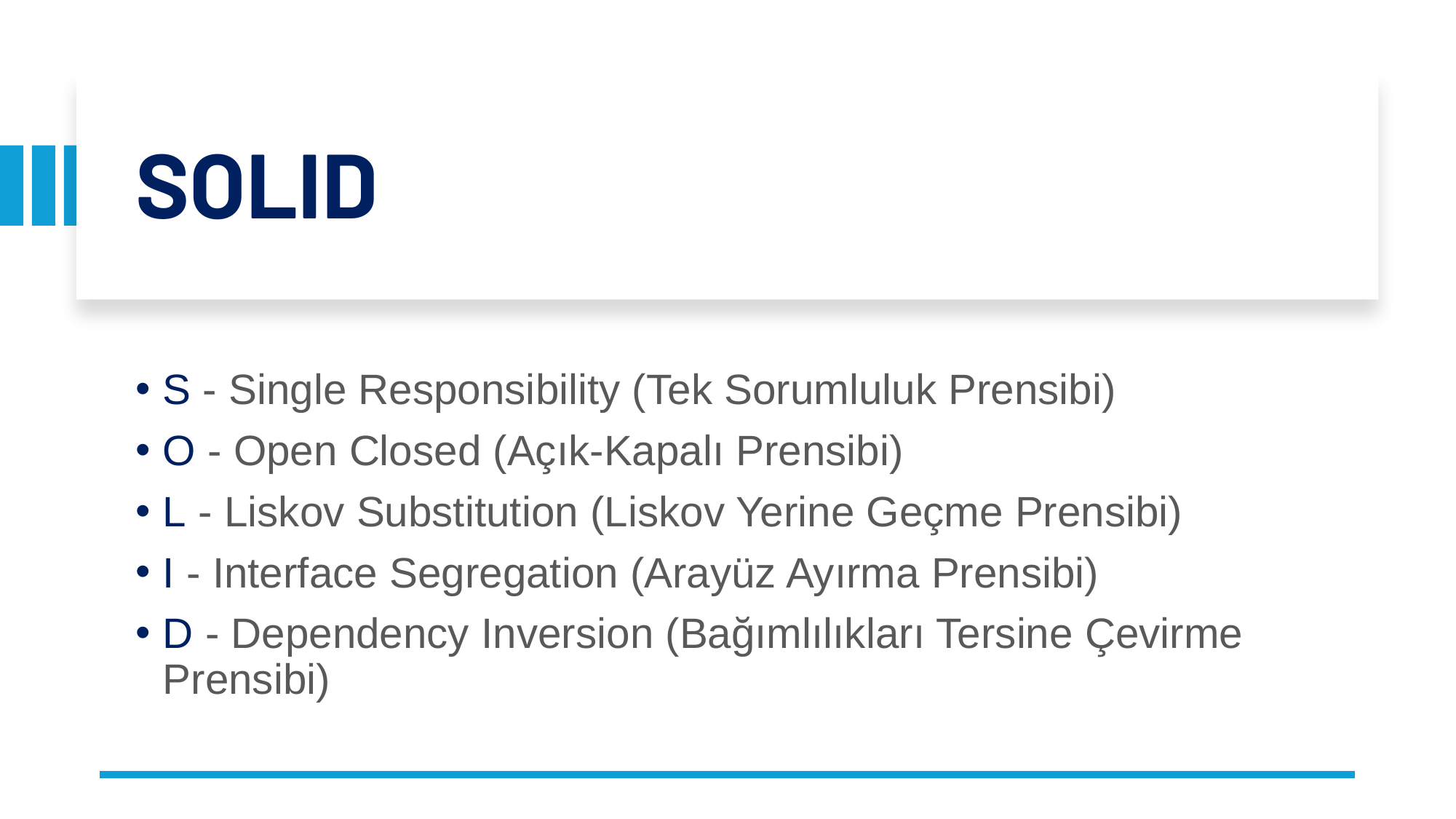

# SOLID

S - Single Responsibility (Tek Sorumluluk Prensibi)
O - Open Closed (Açık-Kapalı Prensibi)
L - Liskov Substitution (Liskov Yerine Geçme Prensibi)
I - Interface Segregation (Arayüz Ayırma Prensibi)
D - Dependency Inversion (Bağımlılıkları Tersine Çevirme Prensibi)